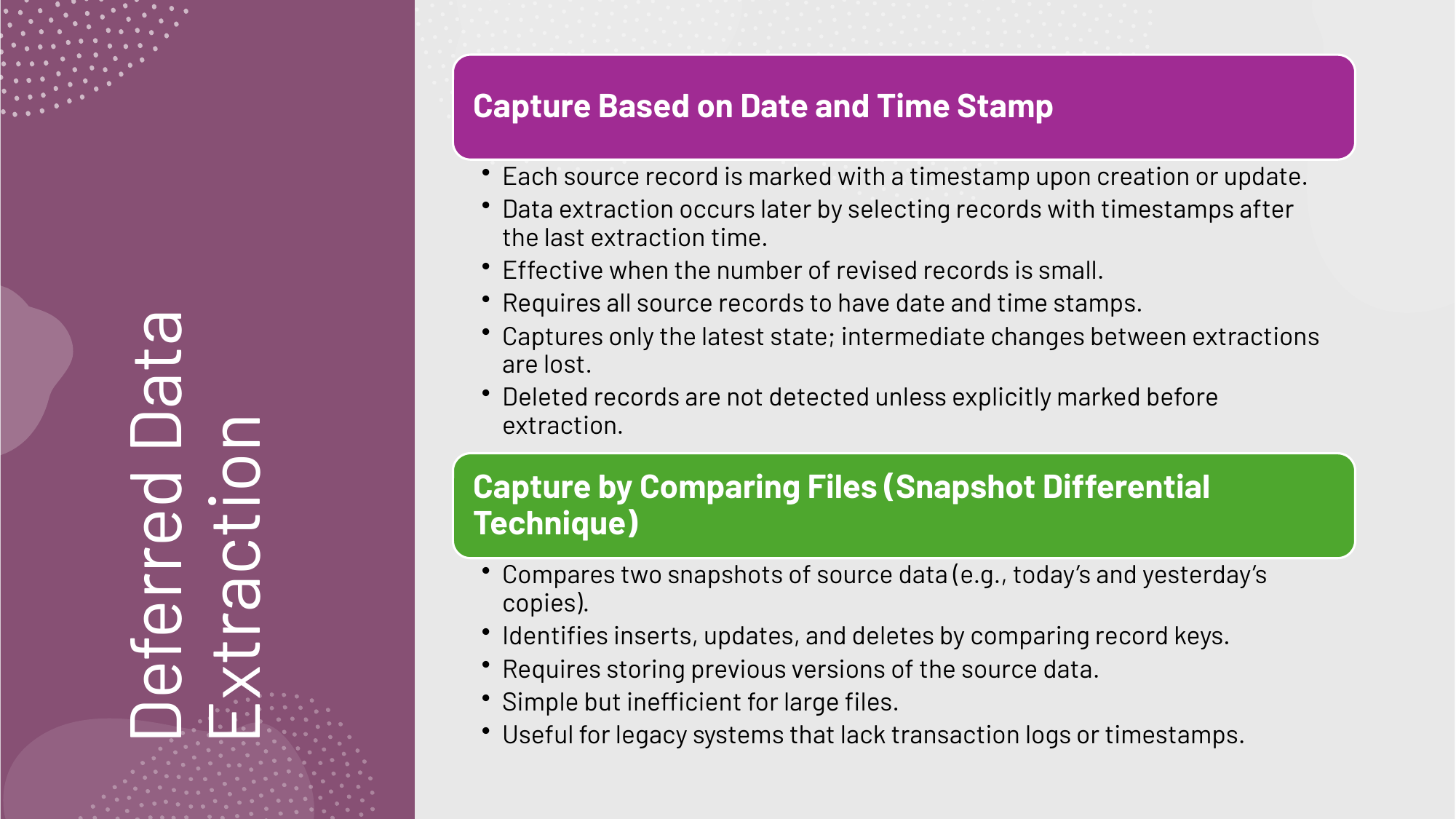

Capture Based on Date and Time Stamp
Each source record is marked with a timestamp upon creation or update.
Data extraction occurs later by selecting records with timestamps after the last extraction time.
Effective when the number of revised records is small.
Requires all source records to have date and time stamps.
Captures only the latest state; intermediate changes between extractions are lost.
Deleted records are not detected unless explicitly marked before extraction.
Capture by Comparing Files (Snapshot Differential Technique)
Compares two snapshots of source data (e.g., today’s and yesterday’s copies).
Identifies inserts, updates, and deletes by comparing record keys.
Requires storing previous versions of the source data.
Simple but inefficient for large files.
Useful for legacy systems that lack transaction logs or timestamps.
# Deferred Data Extraction